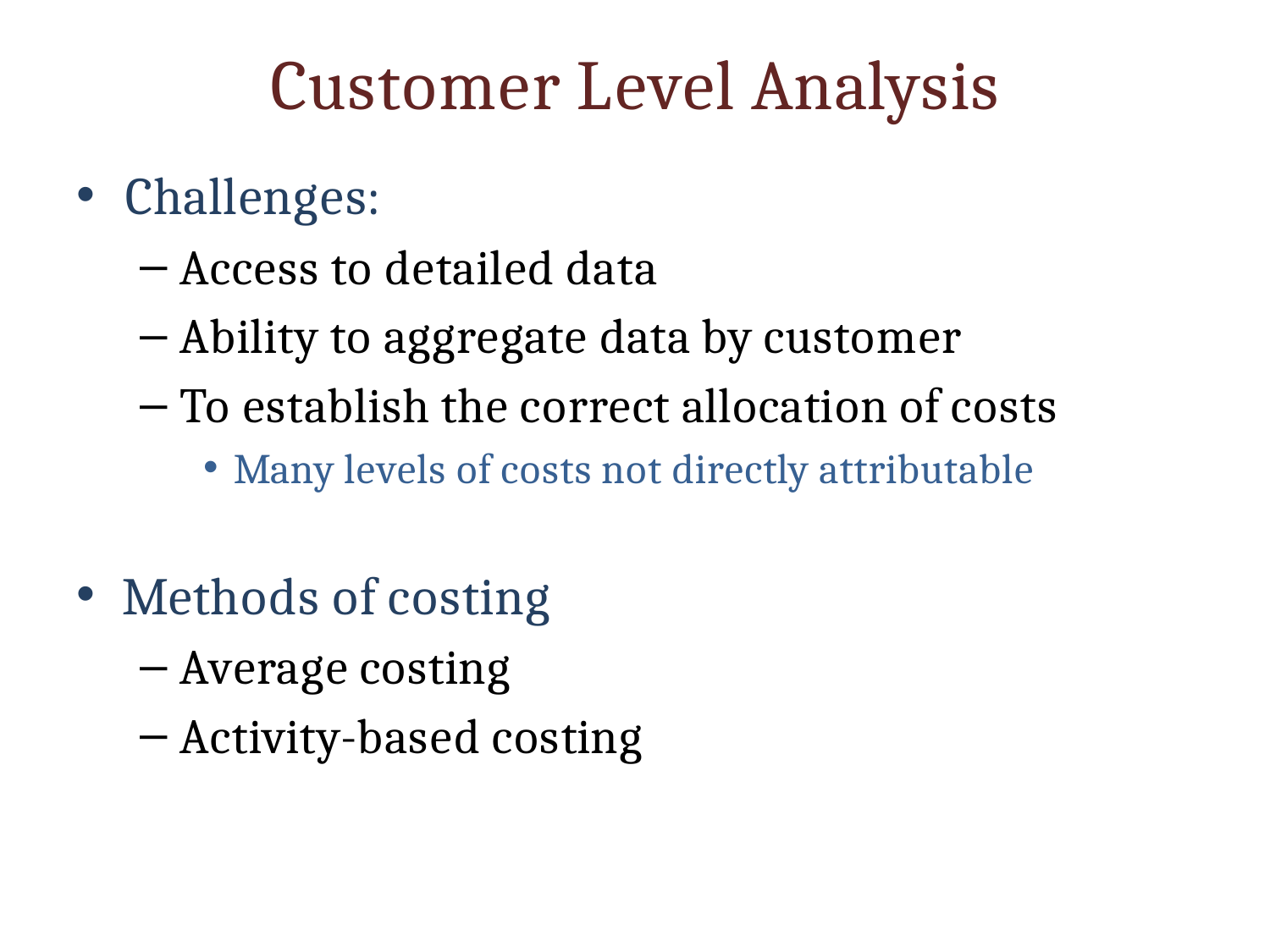

# Customer Level Analysis
Challenges:
Access to detailed data
Ability to aggregate data by customer
To establish the correct allocation of costs
Many levels of costs not directly attributable

Methods of costing
Average costing
Activity-based costing